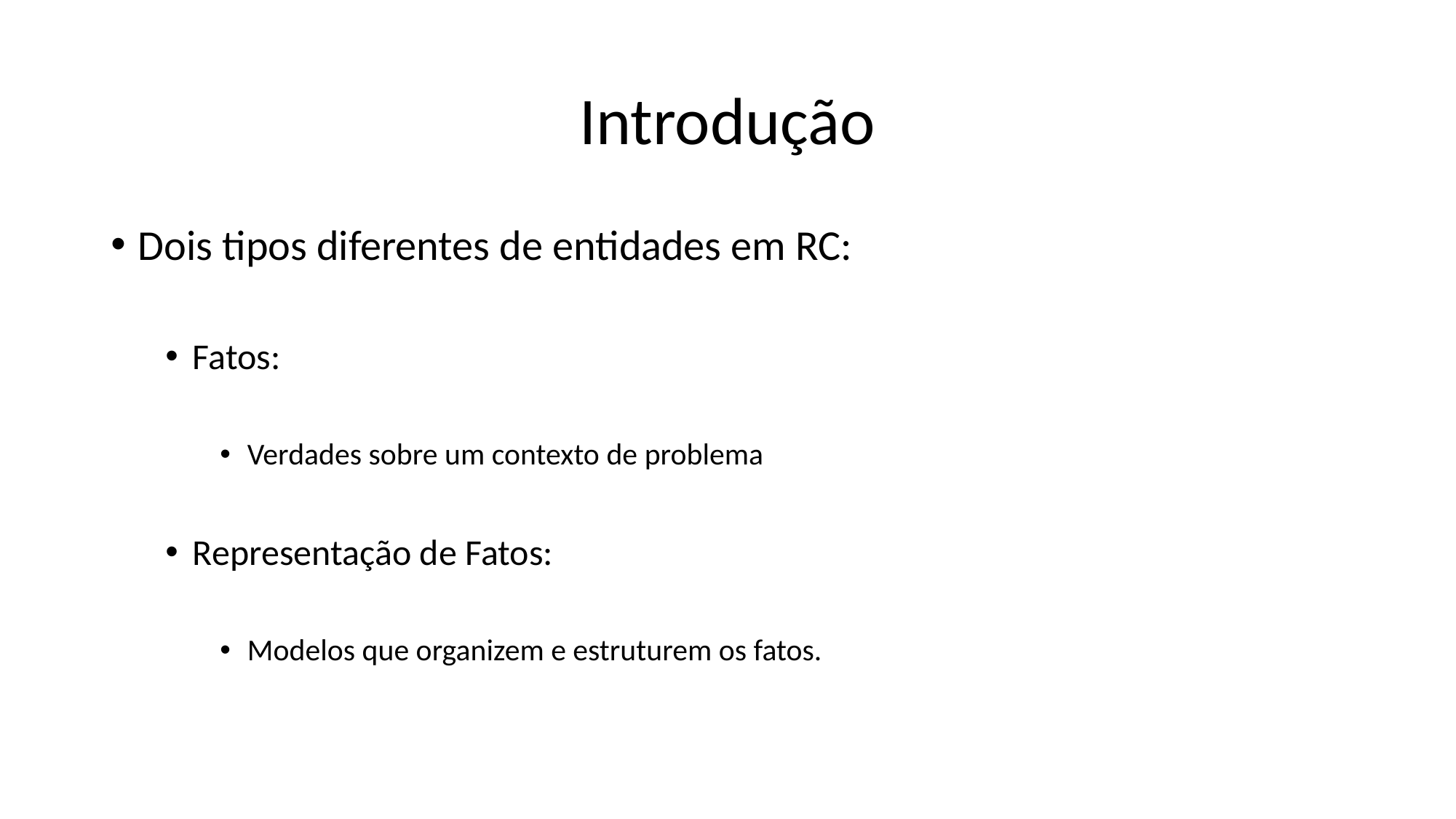

# Introdução
Dois tipos diferentes de entidades em RC:

Fatos:

Verdades sobre um contexto de problema

Representação de Fatos:

Modelos que organizem e estruturem os fatos.